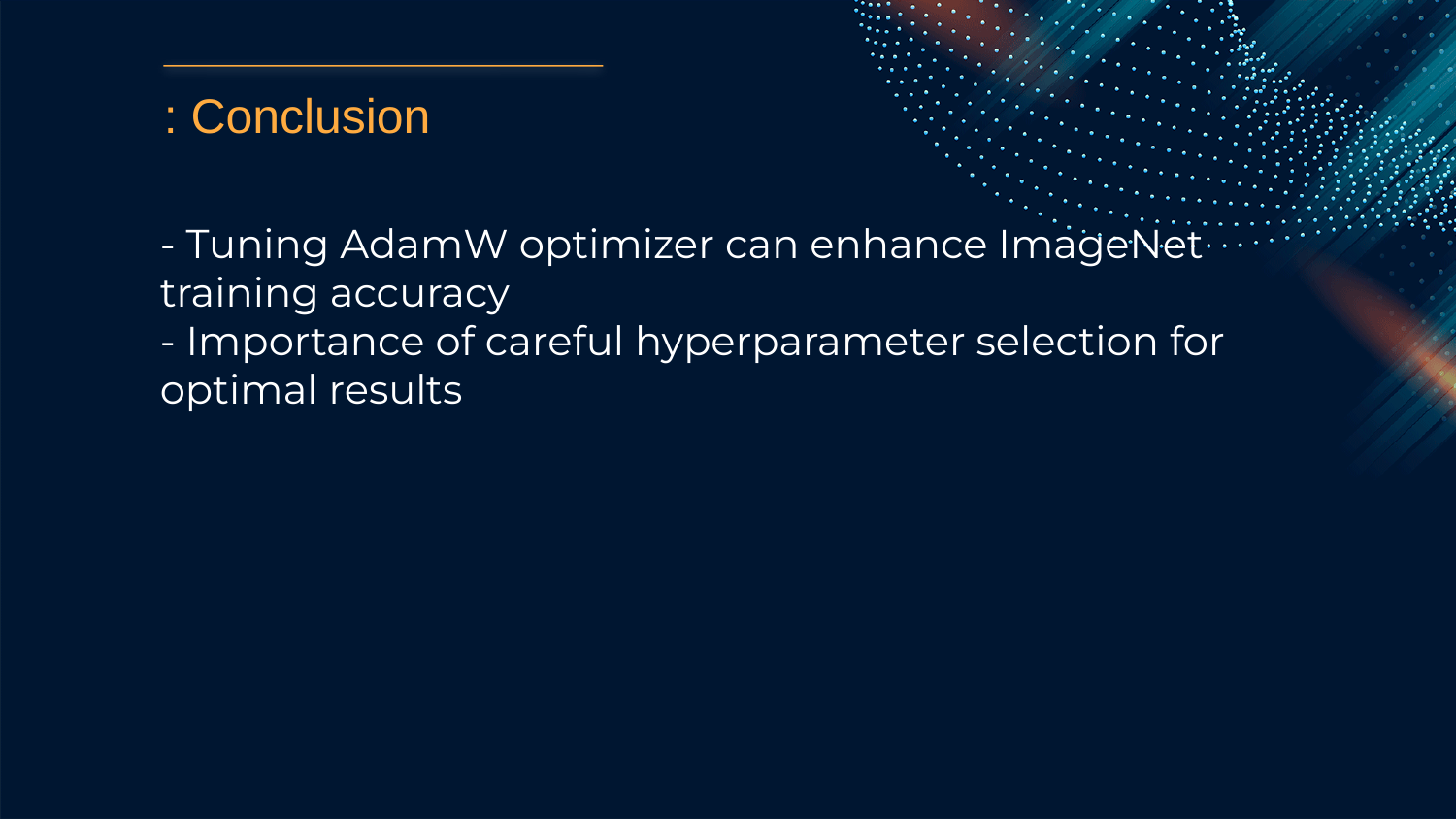

: Conclusion
- Tuning AdamW optimizer can enhance ImageNet training accuracy
- Importance of careful hyperparameter selection for optimal results